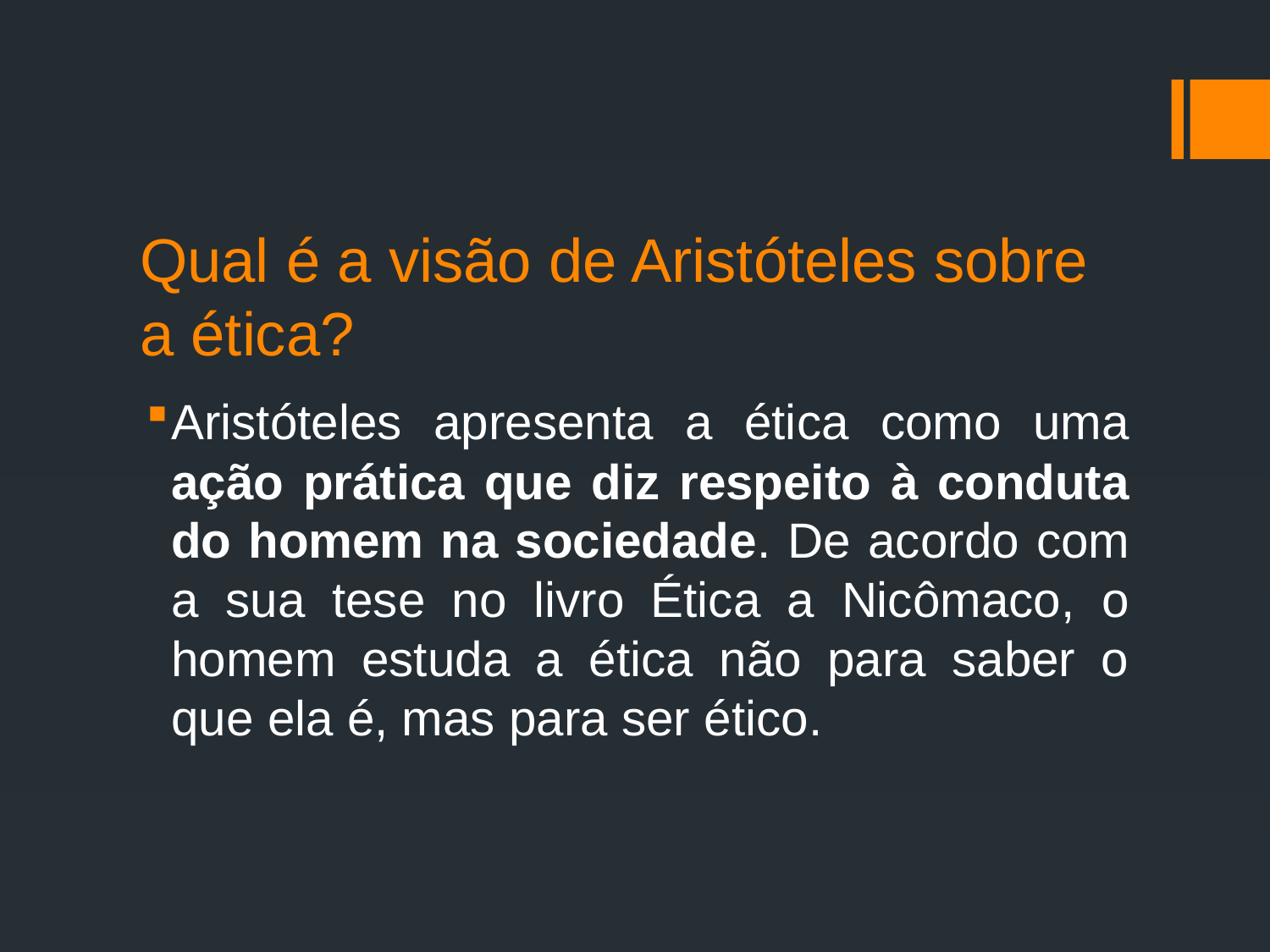

# Qual é a visão de Aristóteles sobre a ética?
Aristóteles apresenta a ética como uma ação prática que diz respeito à conduta do homem na sociedade. De acordo com a sua tese no livro Ética a Nicômaco, o homem estuda a ética não para saber o que ela é, mas para ser ético.